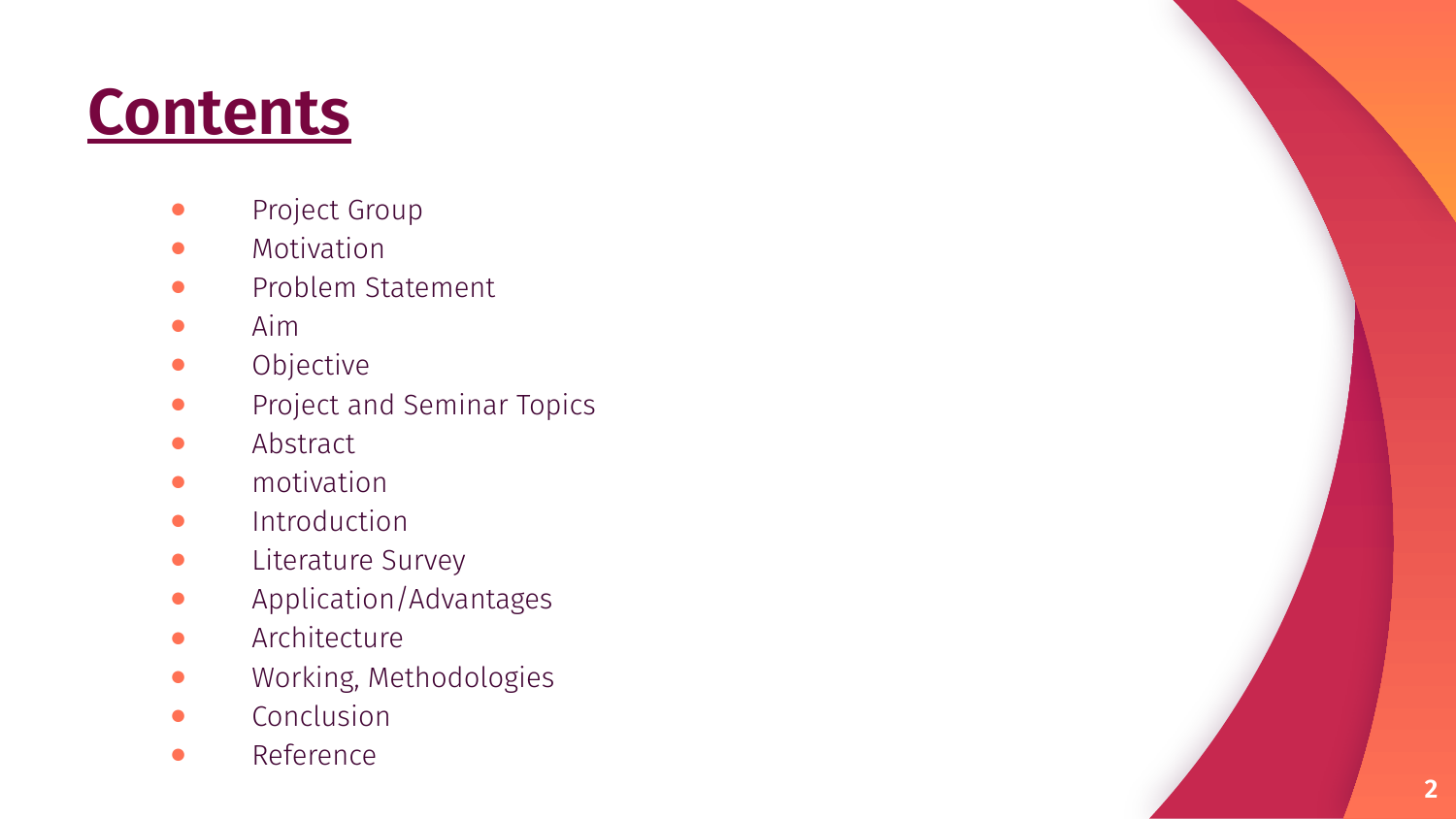

# Contents
Project Group
Motivation
Problem Statement
Aim
Objective
Project and Seminar Topics
Abstract
motivation
Introduction
Literature Survey
Application/Advantages
Architecture
Working, Methodologies
Conclusion
Reference

2